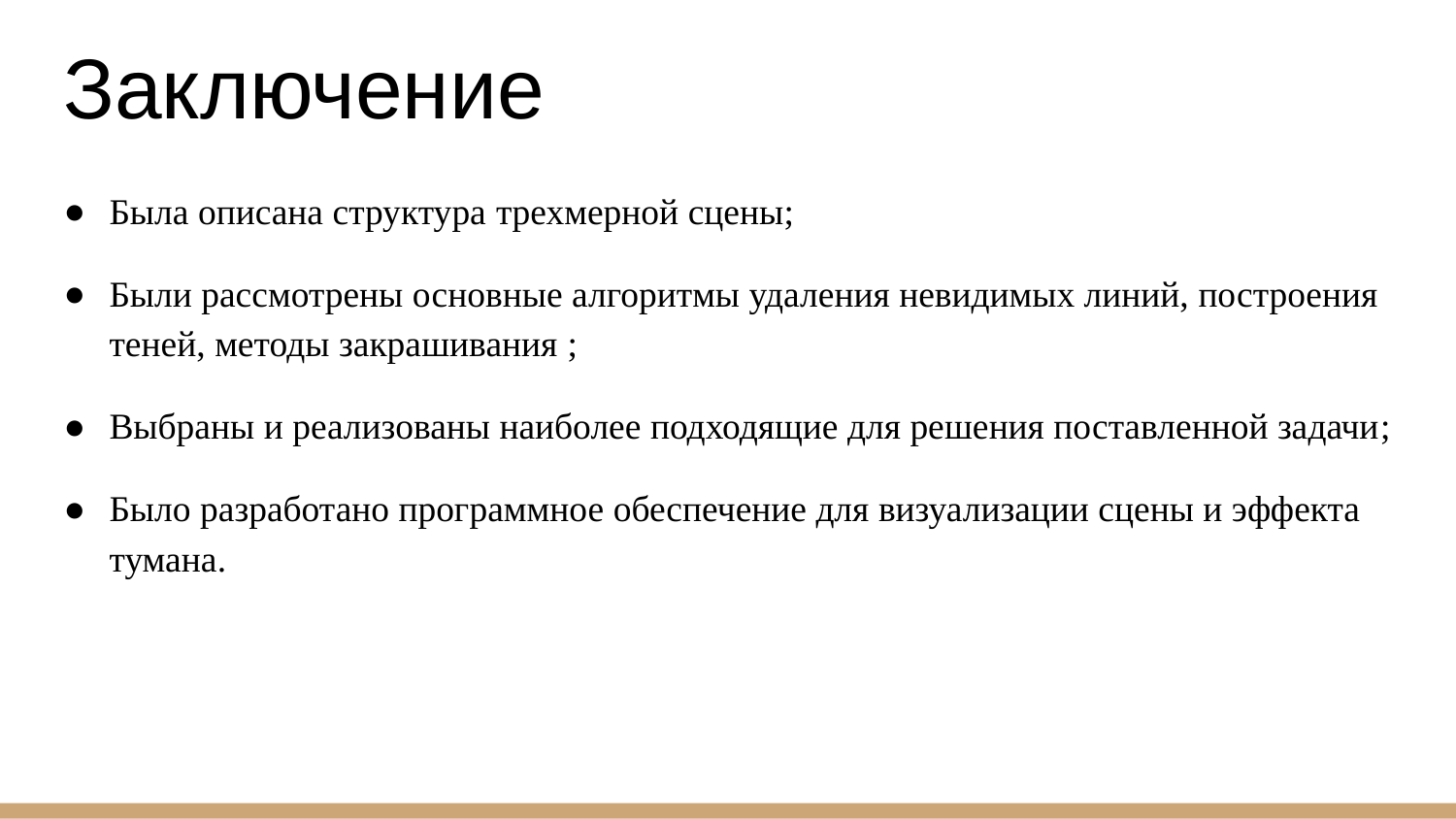

# Заключение
Была описана структура трехмерной сцены;
Были рассмотрены основные алгоритмы удаления невидимых линий, построения теней, методы закрашивания ;
Выбраны и реализованы наиболее подходящие для решения поставленной задачи;
Было разработано программное обеспечение для визуализации сцены и эффекта тумана.